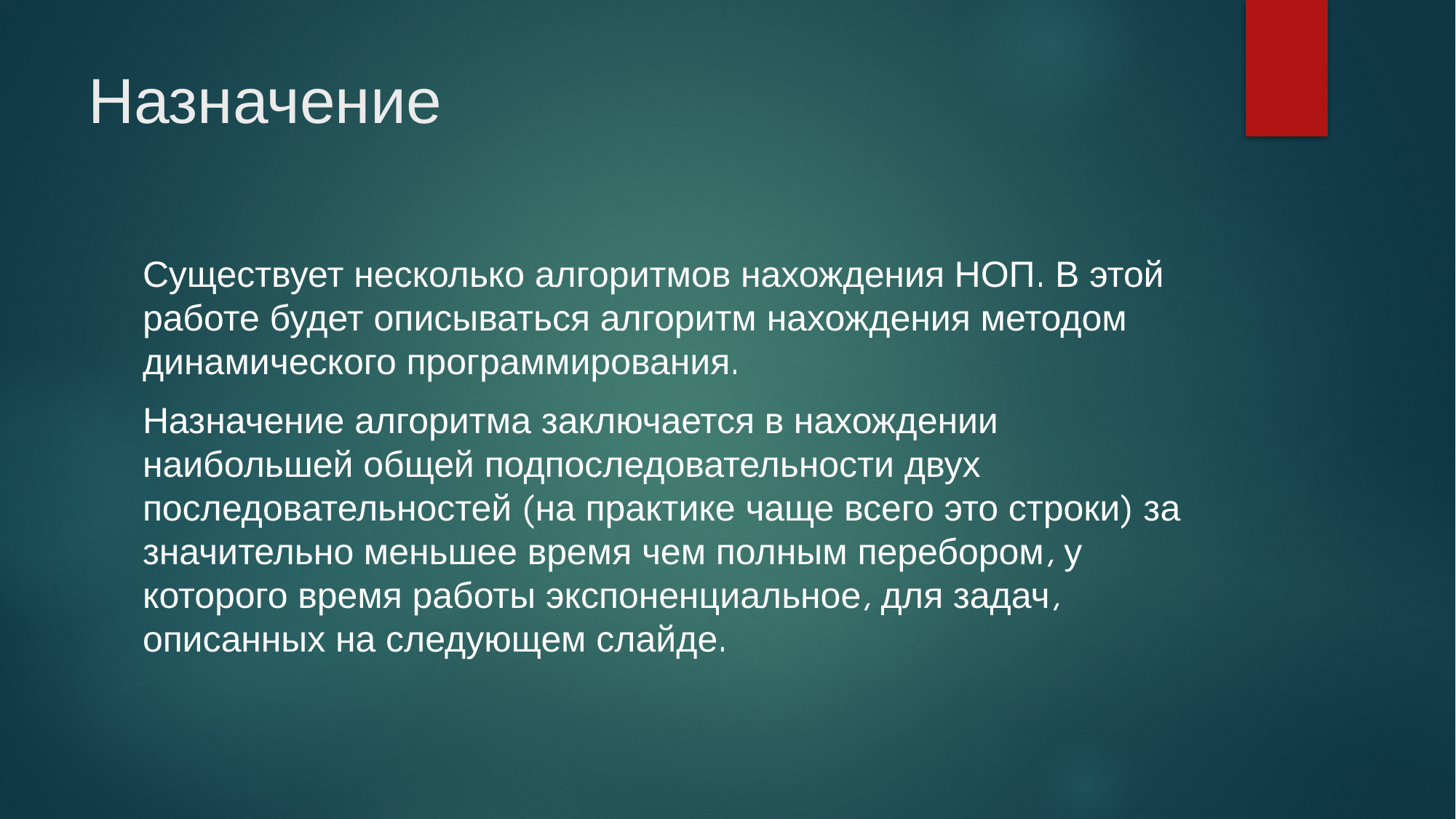

# Назначение
Существует несколько алгоритмов нахождения НОП. В этой работе будет описываться алгоритм нахождения методом динамического программирования.
Назначение алгоритма заключается в нахождении наибольшей общей подпоследовательности двух последовательностей (на практике чаще всего это строки) за значительно меньшее время чем полным перебором, у которого время работы экспоненциальное, для задач, описанных на следующем слайде.